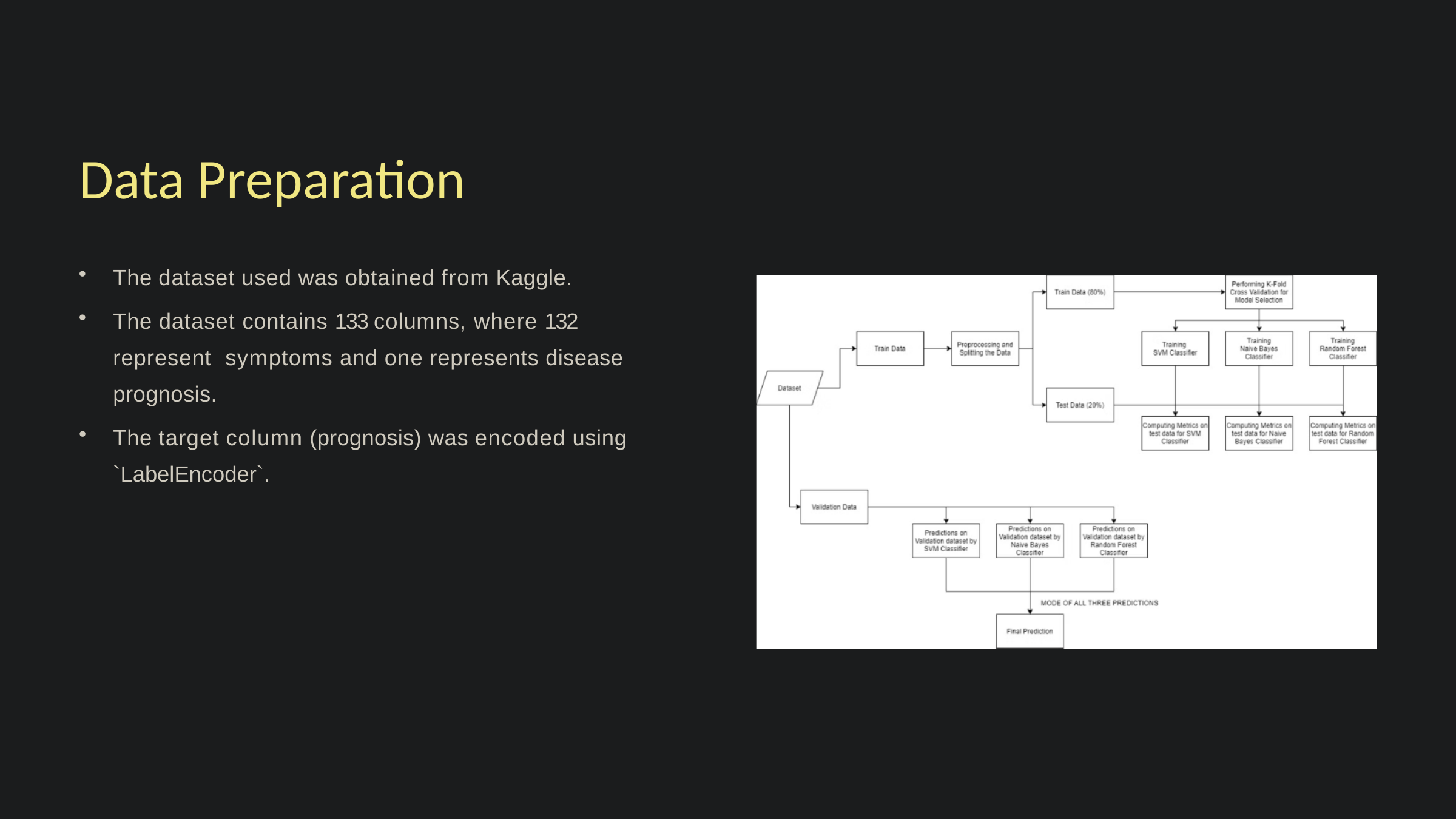

# Data Preparation
The dataset used was obtained from Kaggle.
The dataset contains 133 columns, where 132 represent  symptoms and one represents disease prognosis.
The target column (prognosis) was encoded using
`LabelEncoder`.